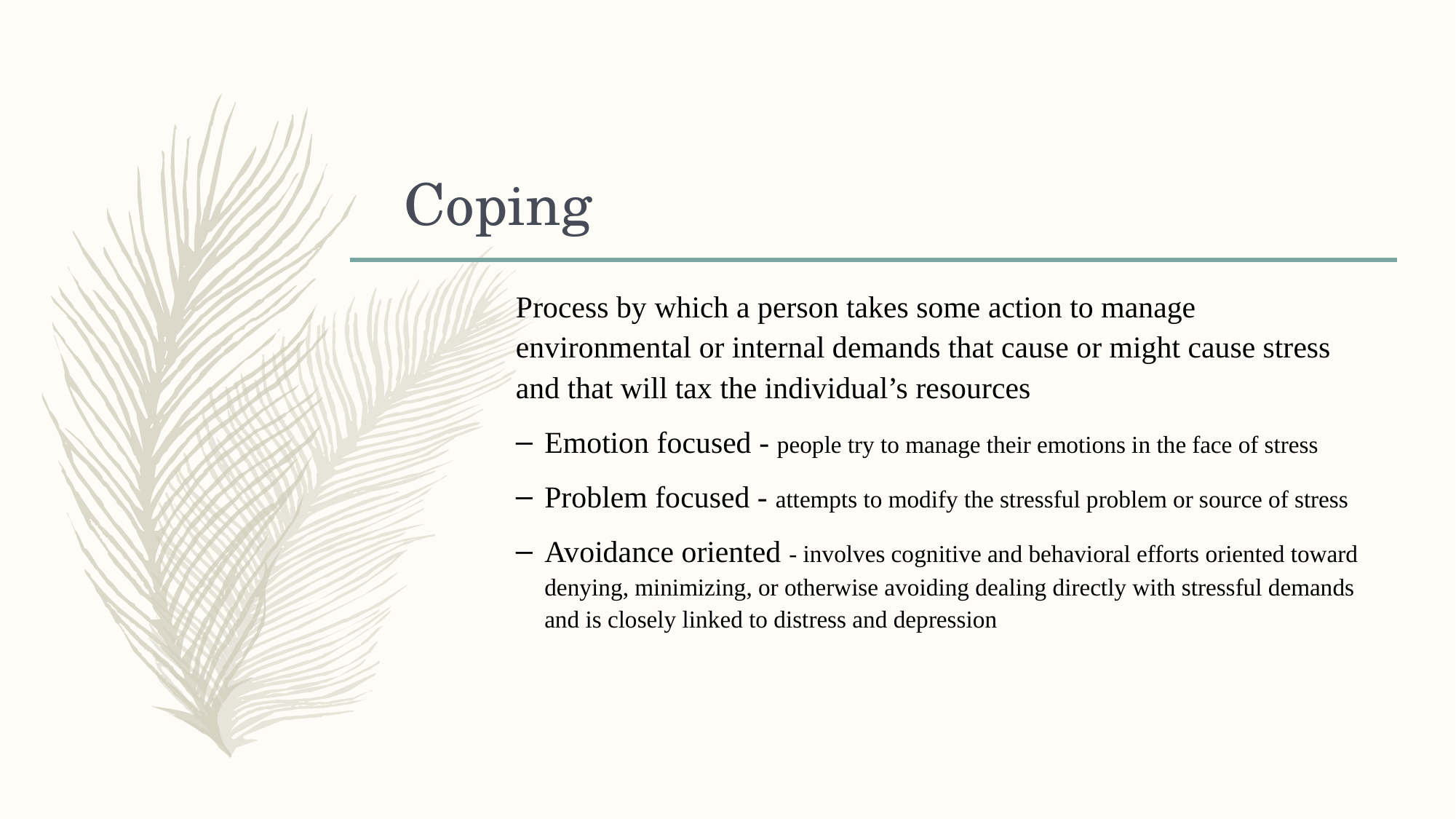

# Coping
Process by which a person takes some action to manage environmental or internal demands that cause or might cause stress and that will tax the individual’s resources
Emotion focused - people try to manage their emotions in the face of stress
Problem focused - attempts to modify the stressful problem or source of stress
Avoidance oriented - involves cognitive and behavioral efforts oriented toward denying, minimizing, or otherwise avoiding dealing directly with stressful demands and is closely linked to distress and depression